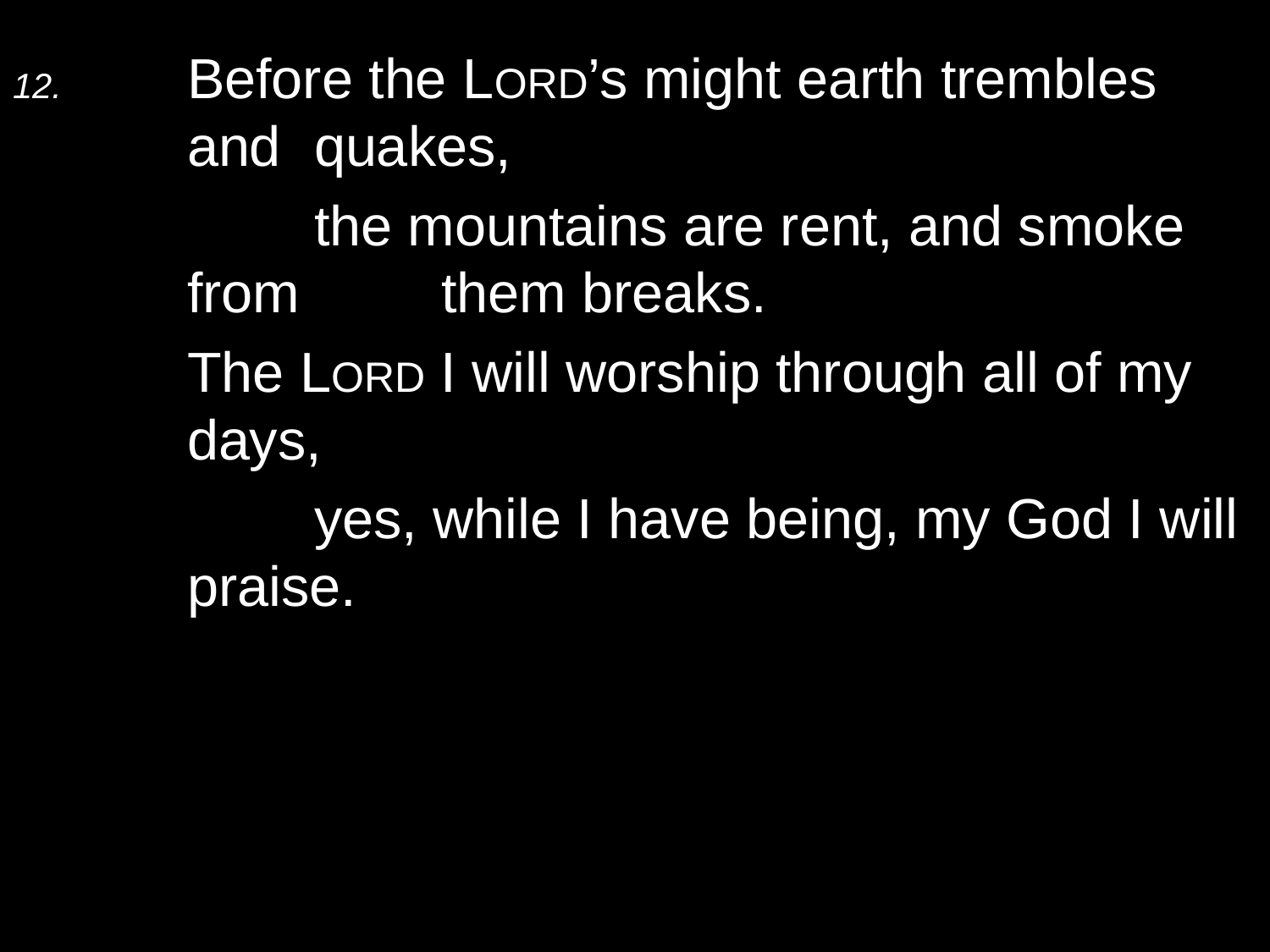

12.	Before the Lord’s might earth trembles and 	quakes,
		the mountains are rent, and smoke from 	them breaks.
	The Lord I will worship through all of my days,
		yes, while I have being, my God I will praise.